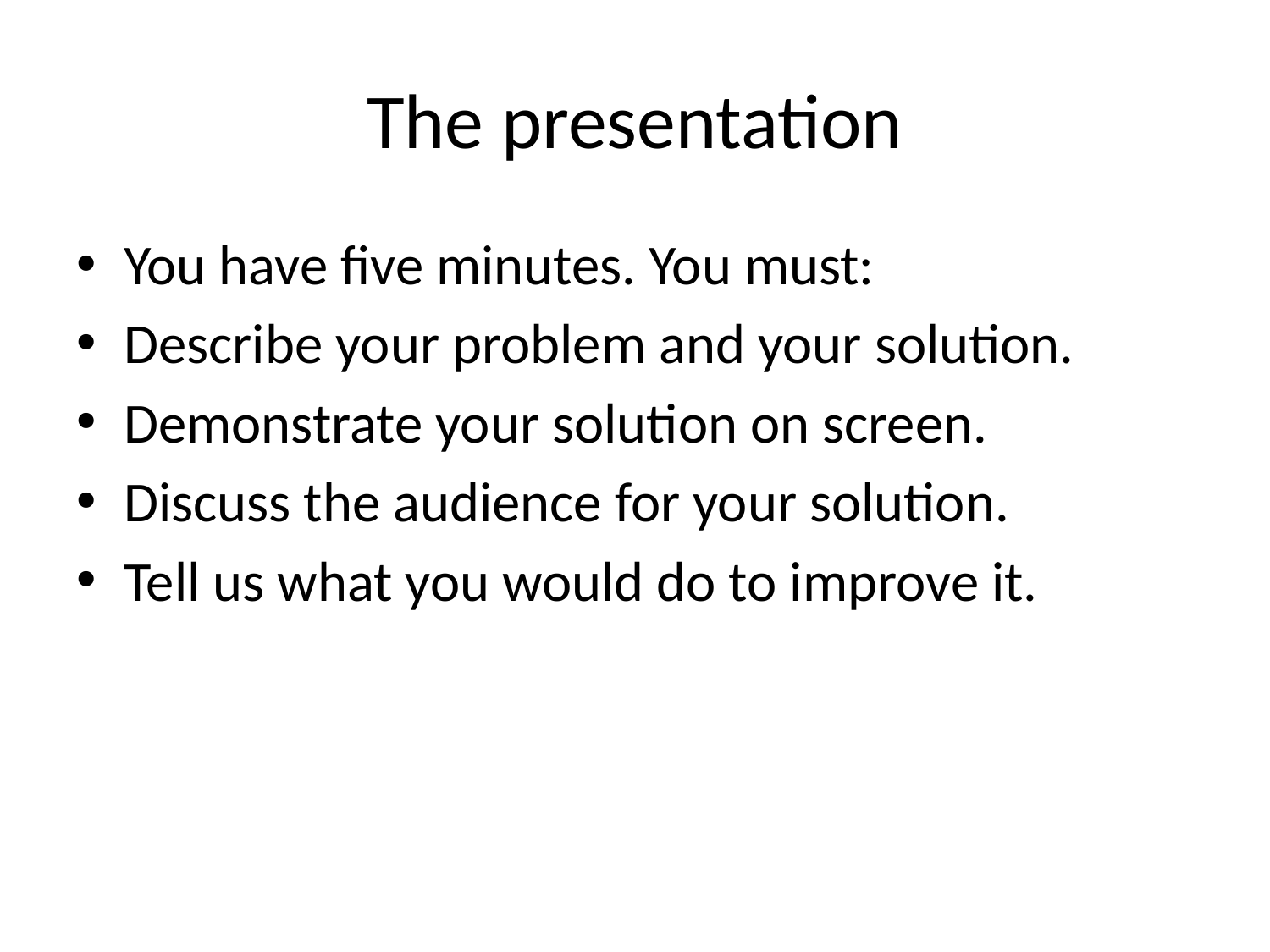

# The presentation
You have five minutes. You must:
Describe your problem and your solution.
Demonstrate your solution on screen.
Discuss the audience for your solution.
Tell us what you would do to improve it.